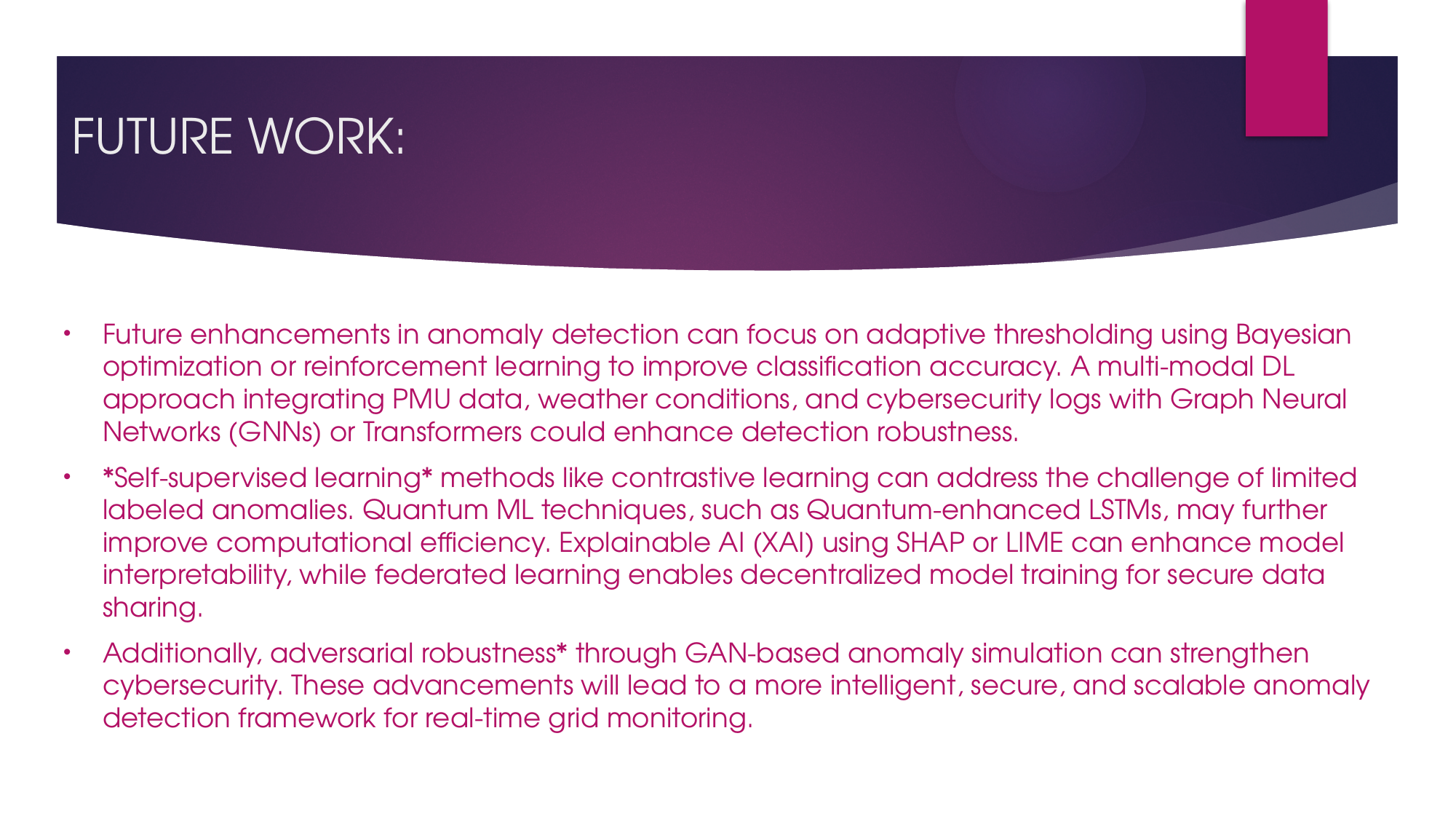

# Future work:
Future enhancements in anomaly detection can focus on adaptive thresholding using Bayesian optimization or reinforcement learning to improve classification accuracy. A multi-modal DL approach integrating PMU data, weather conditions, and cybersecurity logs with Graph Neural Networks (GNNs) or Transformers could enhance detection robustness.
*Self-supervised learning* methods like contrastive learning can address the challenge of limited labeled anomalies. Quantum ML techniques, such as Quantum-enhanced LSTMs, may further improve computational efficiency. Explainable AI (XAI) using SHAP or LIME can enhance model interpretability, while federated learning enables decentralized model training for secure data sharing.
Additionally, adversarial robustness* through GAN-based anomaly simulation can strengthen cybersecurity. These advancements will lead to a more intelligent, secure, and scalable anomaly detection framework for real-time grid monitoring.